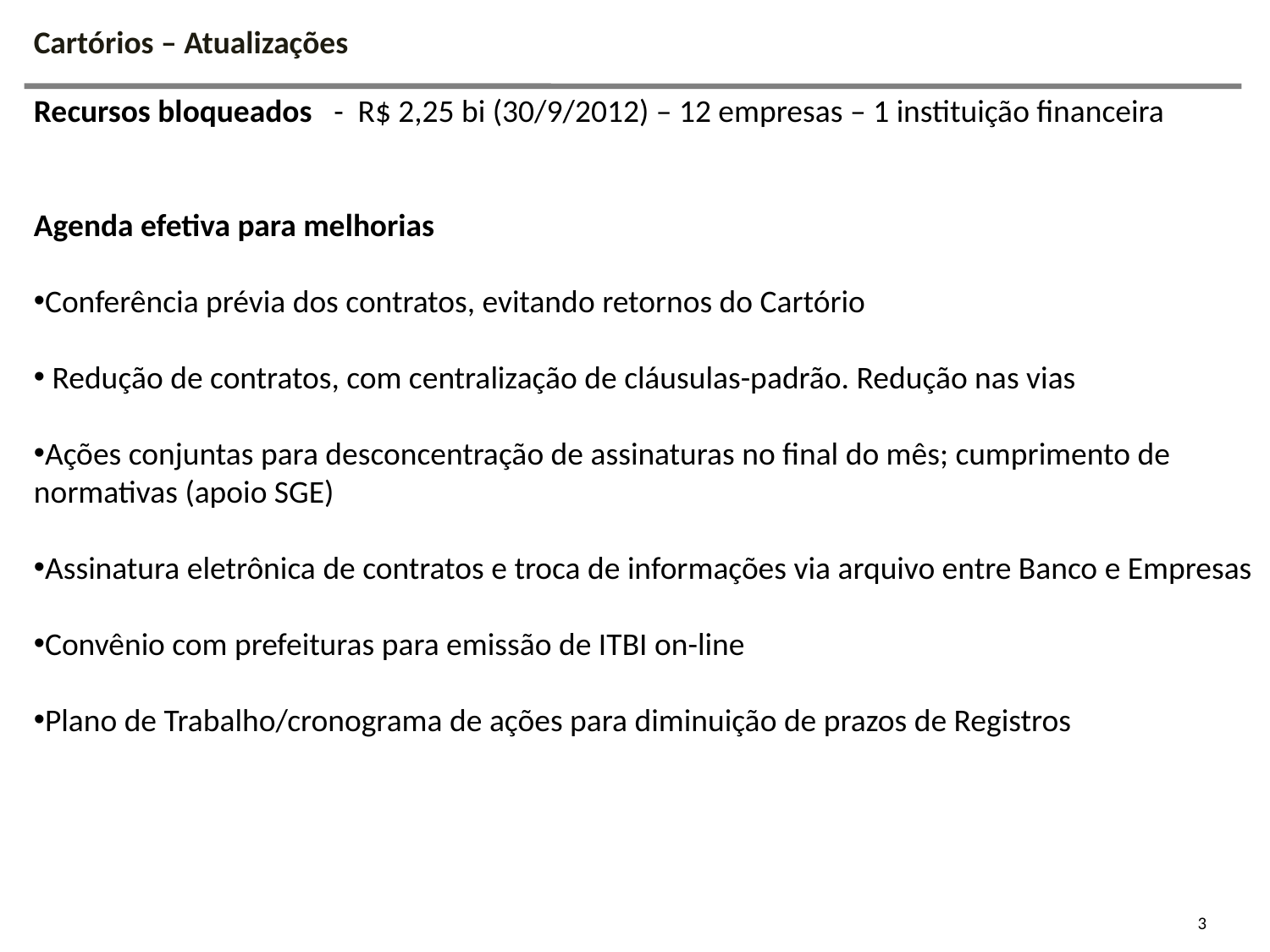

# Cartórios – Atualizações

Recursos bloqueados   -  R$ 2,25 bi (30/9/2012) – 12 empresas – 1 instituição financeira

Agenda efetiva para melhorias

Conferência prévia dos contratos, evitando retornos do Cartório

 Redução de contratos, com centralização de cláusulas-padrão. Redução nas vias

Ações conjuntas para desconcentração de assinaturas no final do mês; cumprimento de normativas (apoio SGE)

Assinatura eletrônica de contratos e troca de informações via arquivo entre Banco e Empresas

Convênio com prefeituras para emissão de ITBI on-line

Plano de Trabalho/cronograma de ações para diminuição de prazos de Registros

3